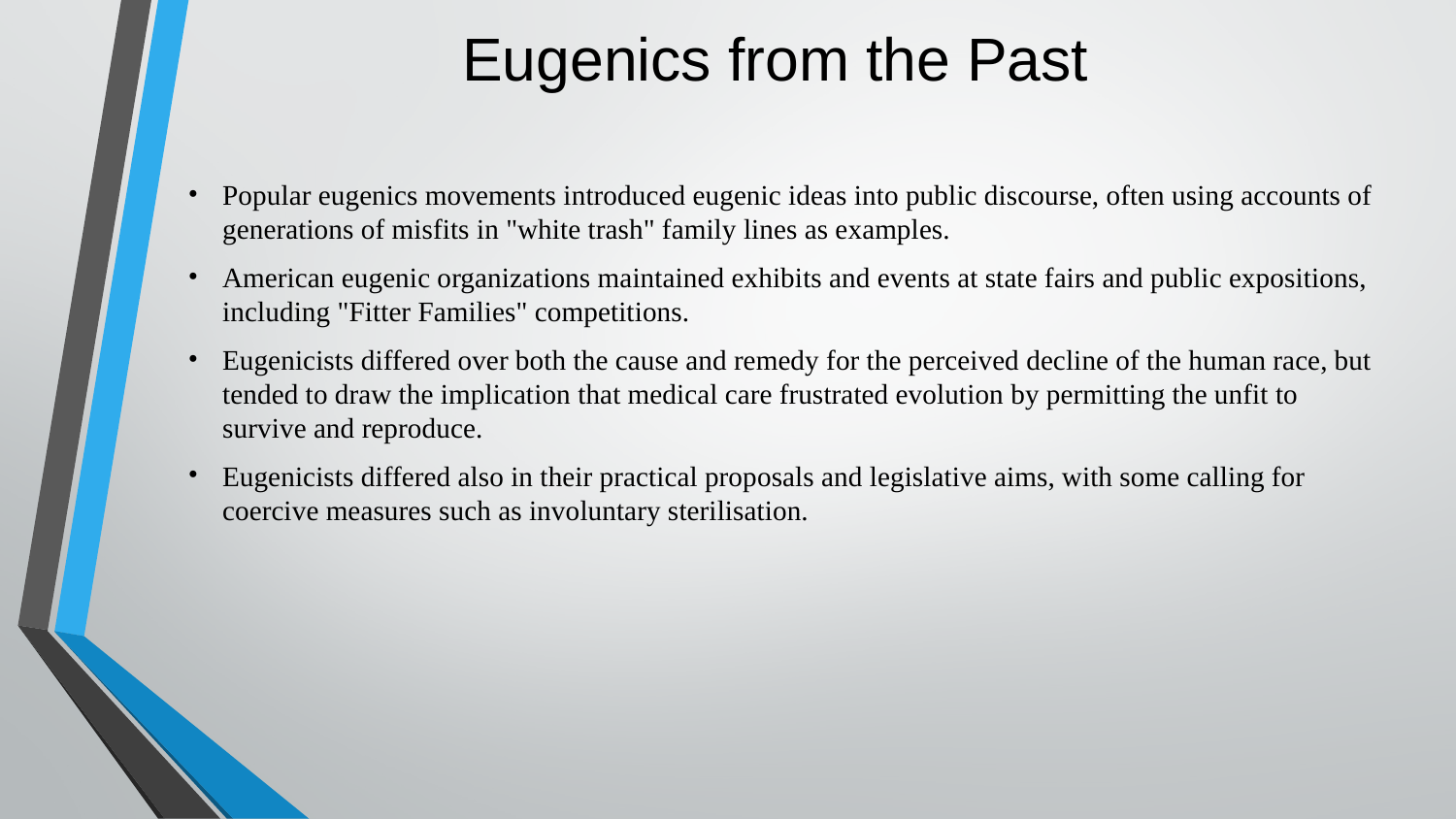

# Eugenics from the Past
Popular eugenics movements introduced eugenic ideas into public discourse, often using accounts of generations of misfits in "white trash" family lines as examples.
American eugenic organizations maintained exhibits and events at state fairs and public expositions, including "Fitter Families" competitions.
Eugenicists differed over both the cause and remedy for the perceived decline of the human race, but tended to draw the implication that medical care frustrated evolution by permitting the unfit to survive and reproduce.
Eugenicists differed also in their practical proposals and legislative aims, with some calling for coercive measures such as involuntary sterilisation.